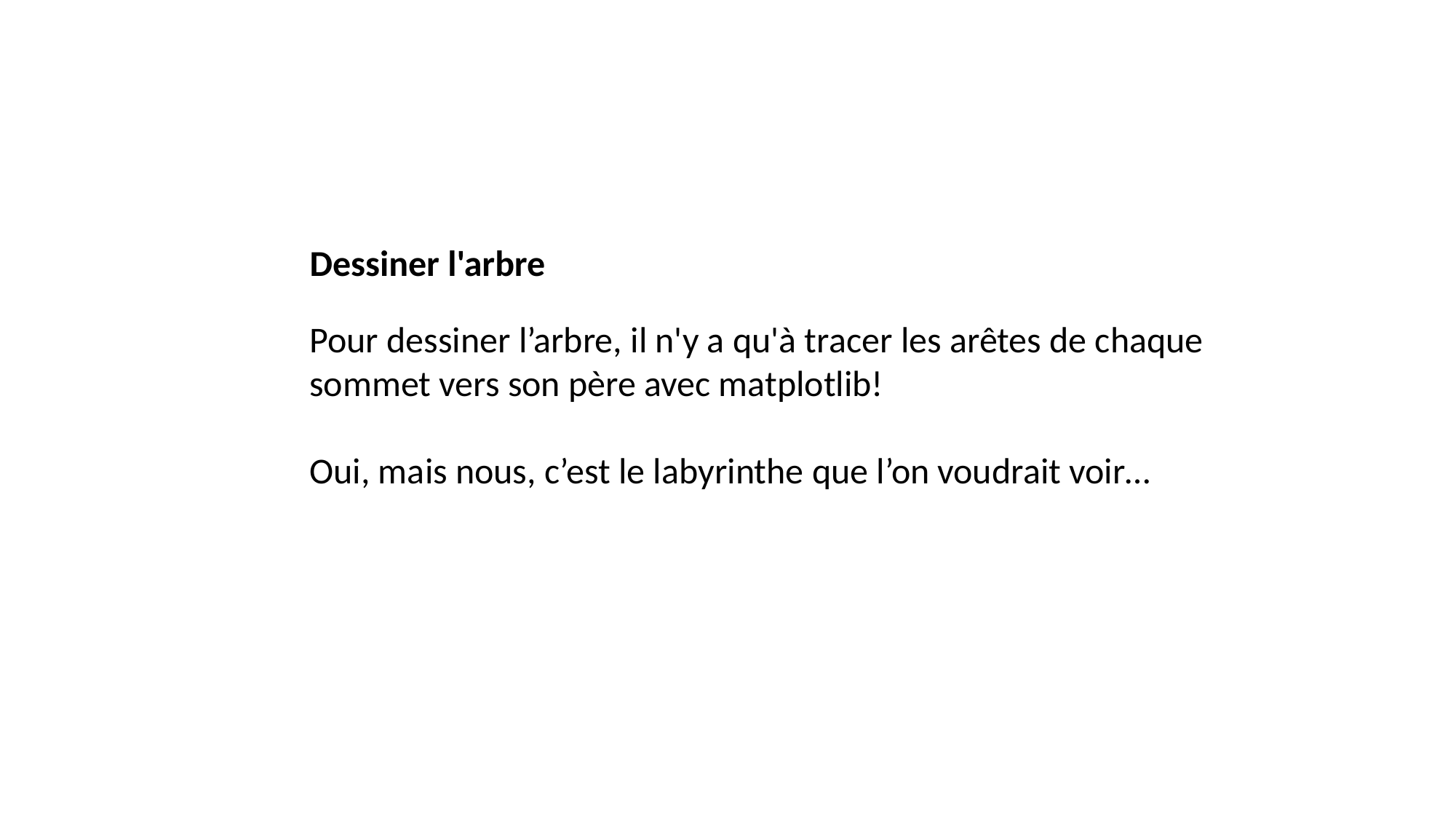

Dessiner l'arbre

Pour dessiner l’arbre, il n'y a qu'à tracer les arêtes de chaque sommet vers son père avec matplotlib!

Oui, mais nous, c’est le labyrinthe que l’on voudrait voir…